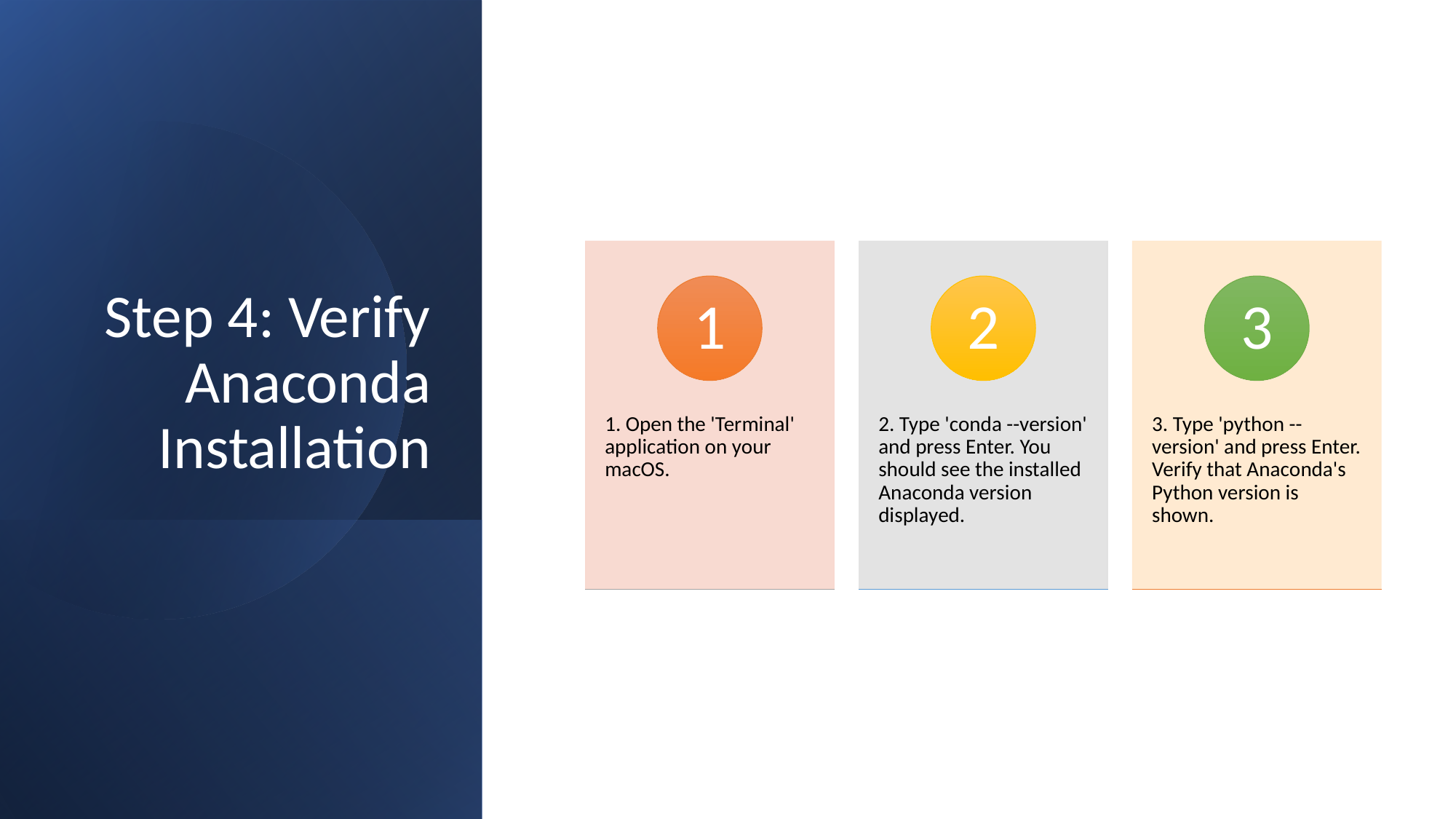

1. Open the 'Terminal' application on your macOS.
1
2. Type 'conda --version' and press Enter. You should see the installed Anaconda version displayed.
2
3. Type 'python --version' and press Enter. Verify that Anaconda's Python version is shown.
3

# Step 4: Verify Anaconda Installation